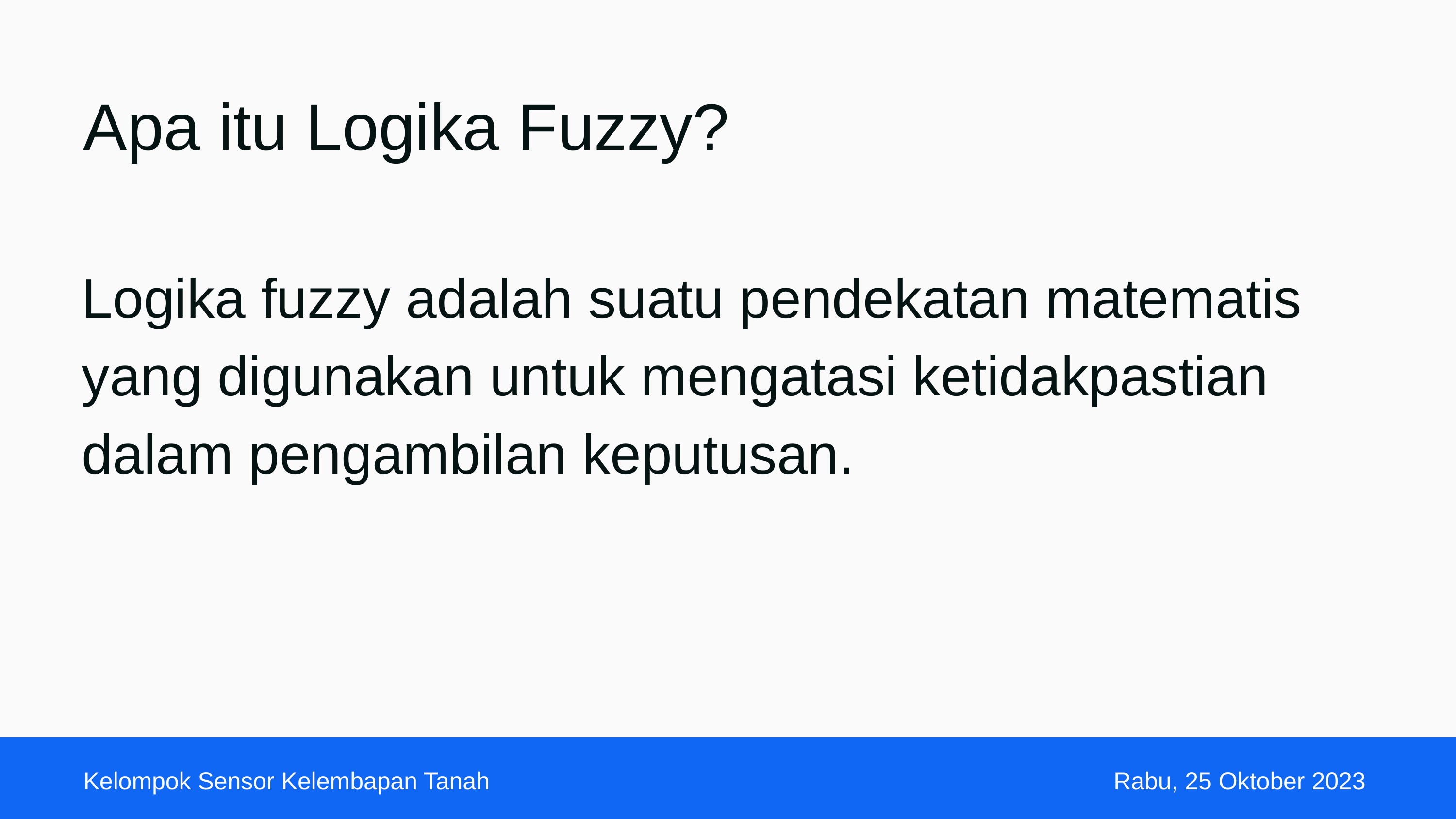

Apa itu Logika Fuzzy?
Logika fuzzy adalah suatu pendekatan matematis yang digunakan untuk mengatasi ketidakpastian dalam pengambilan keputusan.

Kelompok Sensor Kelembapan Tanah
Rabu, 25 Oktober 2023